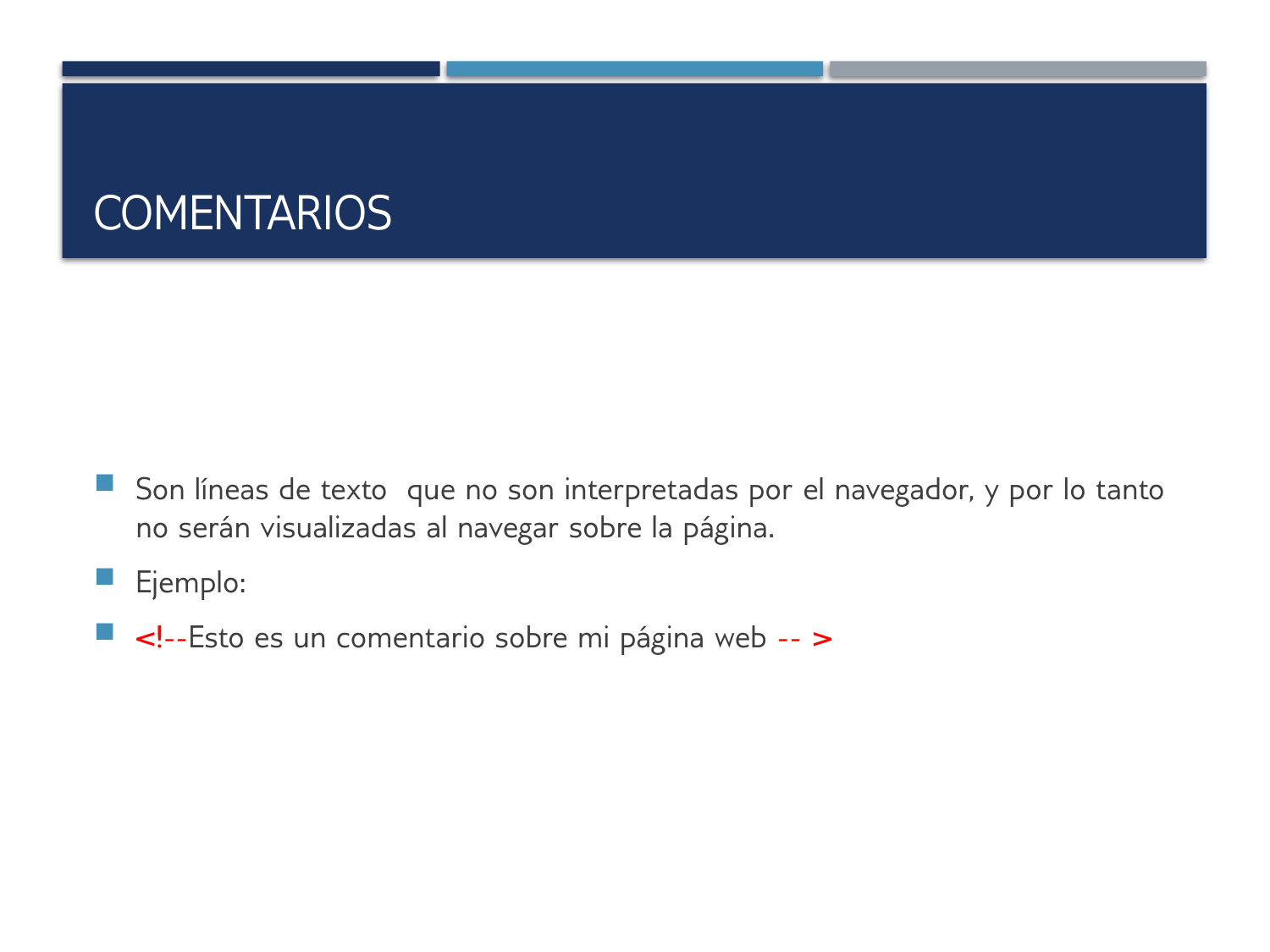

# Comentarios
Son líneas de texto  que no son interpretadas por el navegador, y por lo tanto no serán visualizadas al navegar sobre la página.
Ejemplo:
<!--Esto es un comentario sobre mi página web -- >